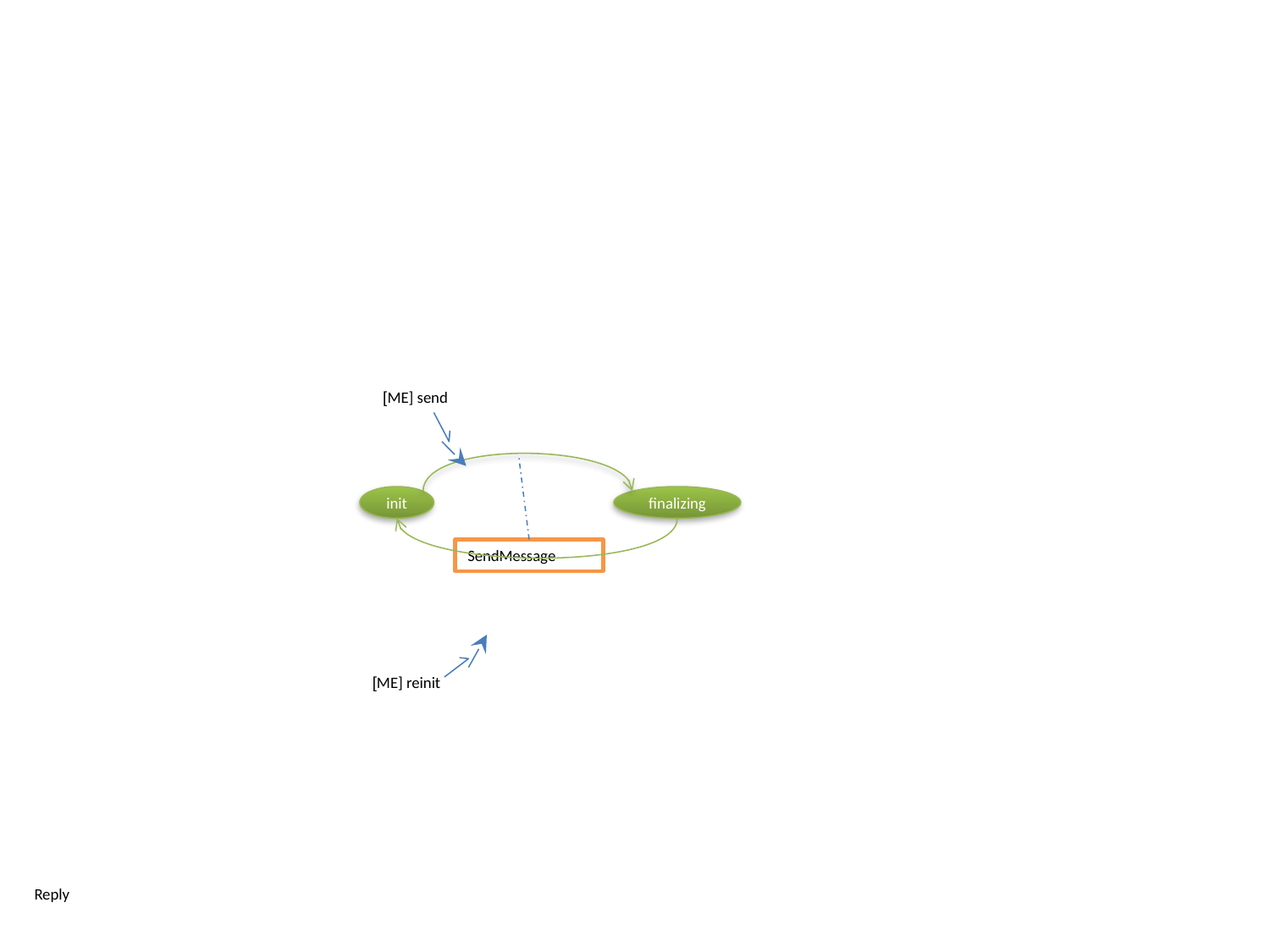

[ME] send

init
finalizing
SendMessage

[ME] reinit
Reply